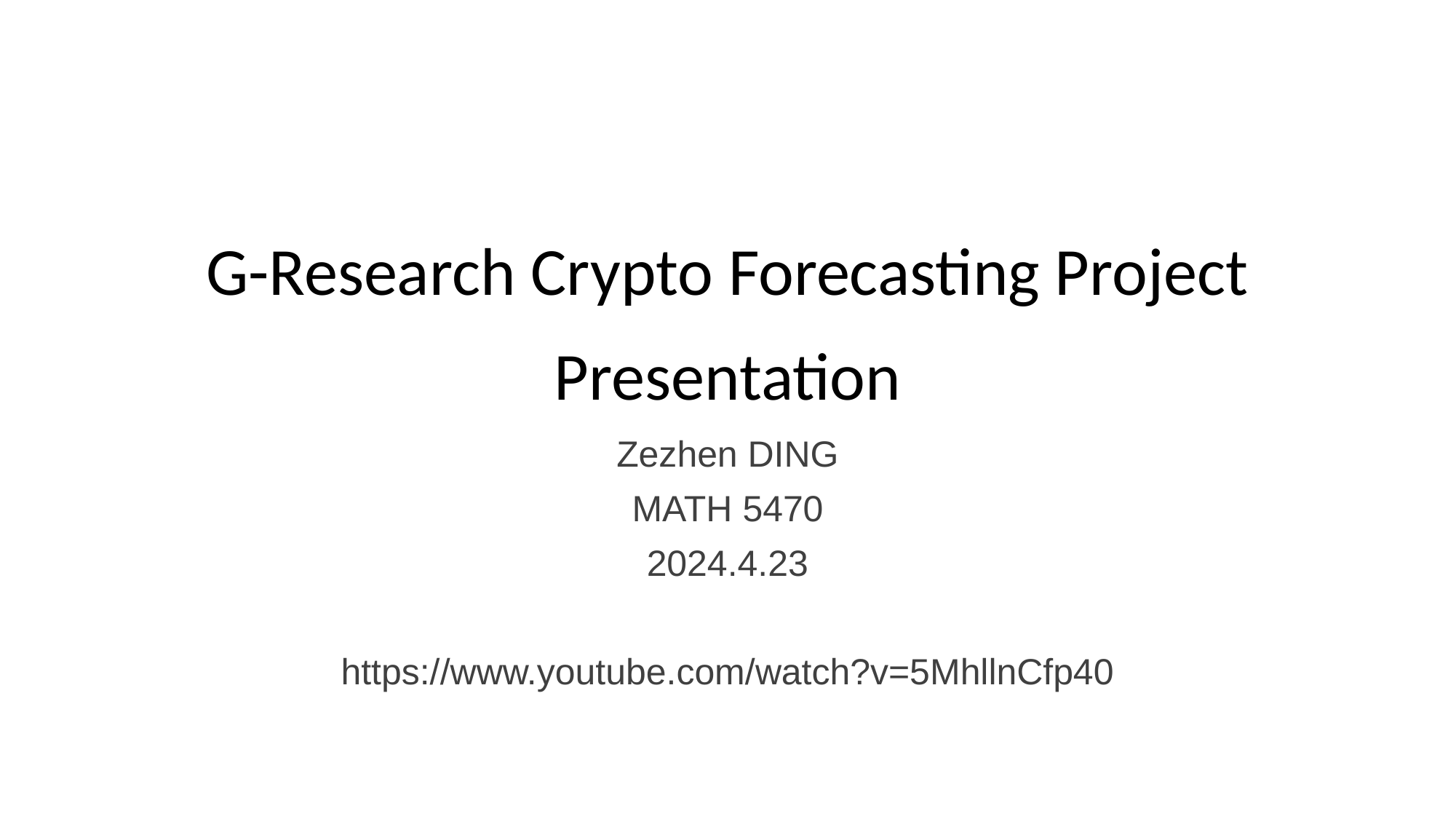

# G-Research Crypto Forecasting Project Presentation
Zezhen DING
MATH 5470
2024.4.23

https://www.youtube.com/watch?v=5MhllnCfp40